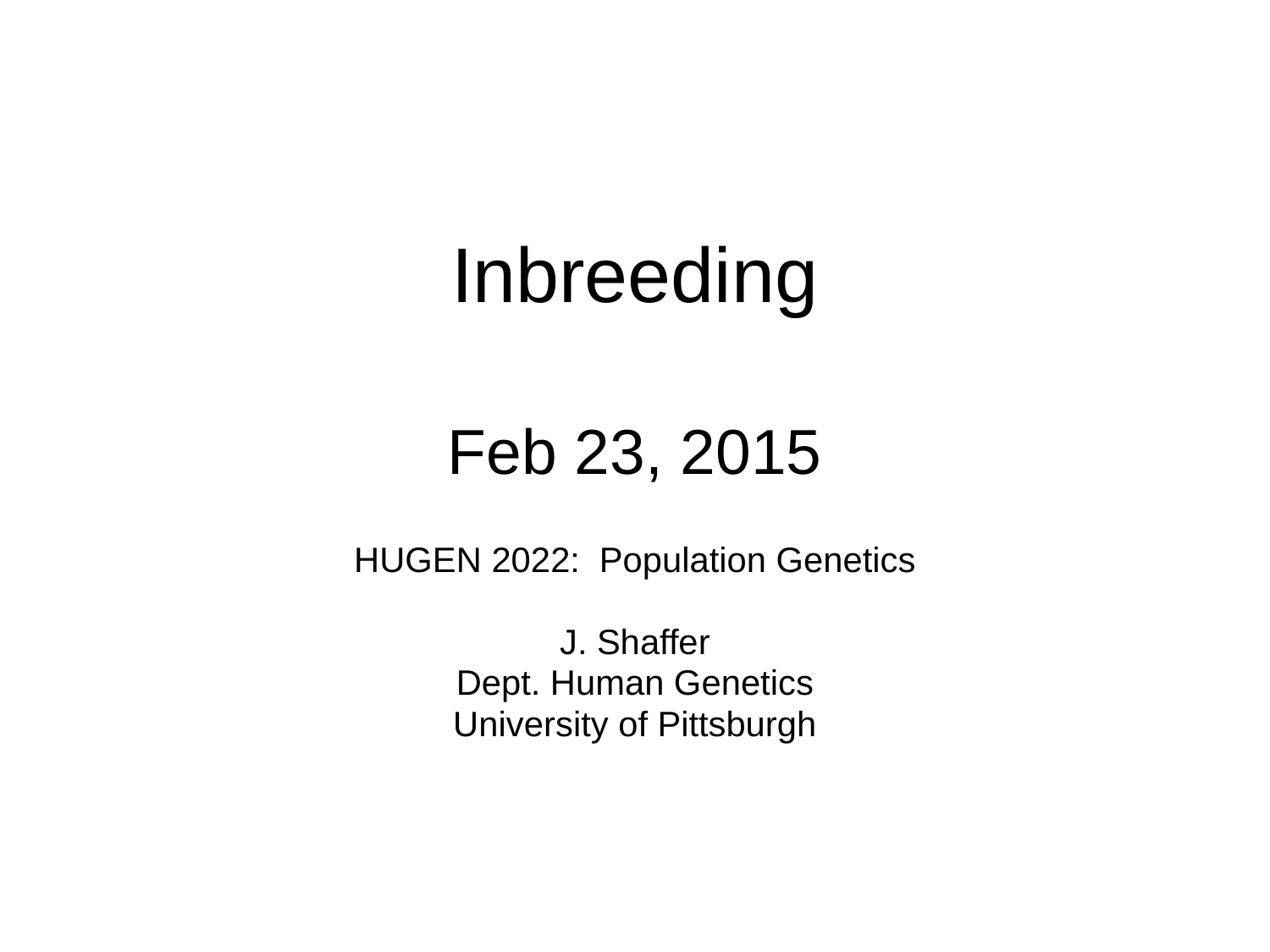

# Inbreeding Feb 23, 2015
HUGEN 2022:  Population Genetics

J. Shaffer
Dept. Human Genetics
University of Pittsburgh